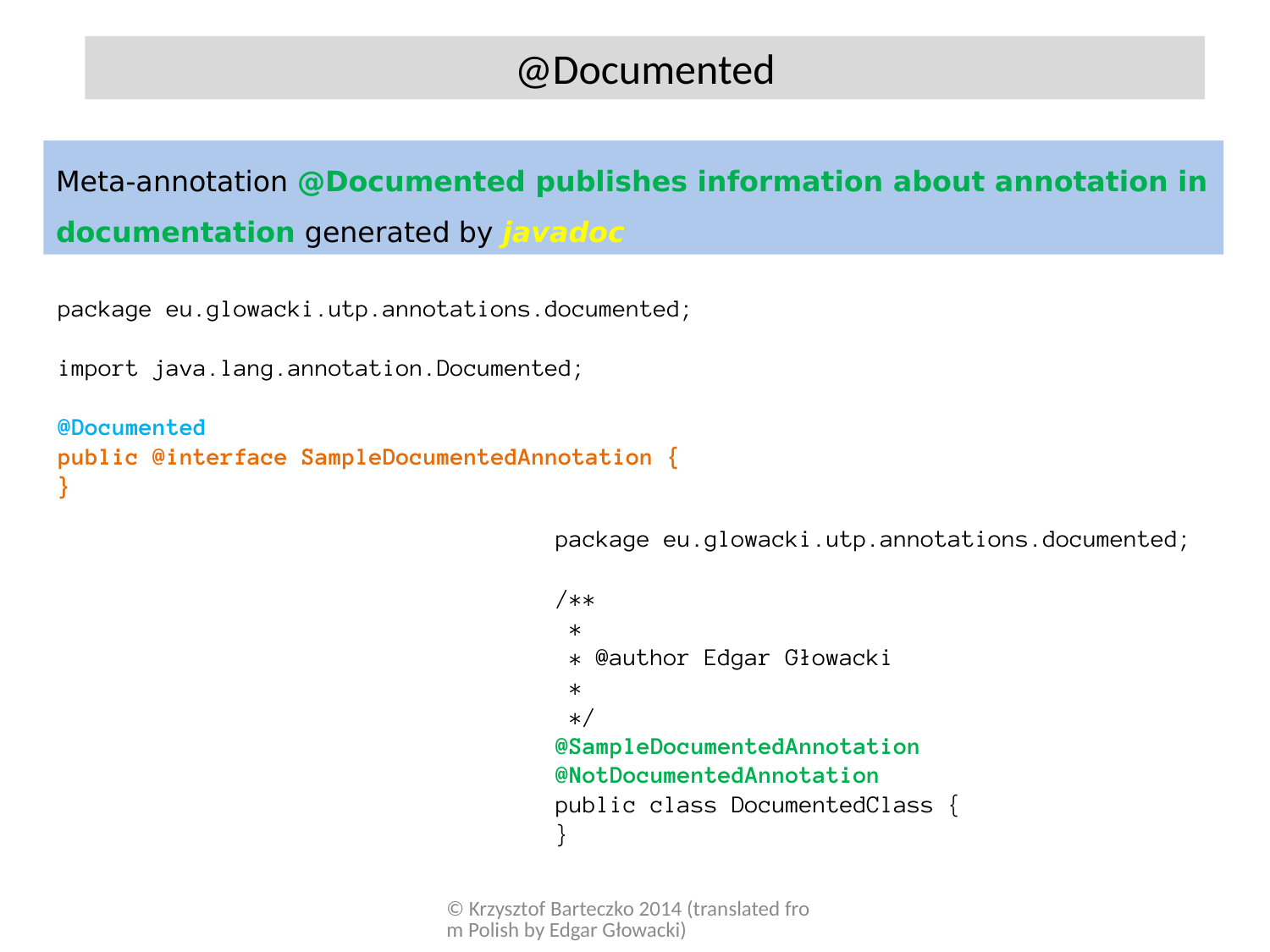

@Documented
Meta-annotation @Documented publishes information about annotation in documentation generated by javadoc
package eu.glowacki.utp.annotations.documented;

import java.lang.annotation.Documented;

@Documented
public @interface SampleDocumentedAnnotation {
}
package eu.glowacki.utp.annotations.documented;

/**
 *
 * @author Edgar Głowacki
 *
 */
@SampleDocumentedAnnotation
@NotDocumentedAnnotation
public class DocumentedClass {
}
© Krzysztof Barteczko 2014 (translated from Polish by Edgar Głowacki)